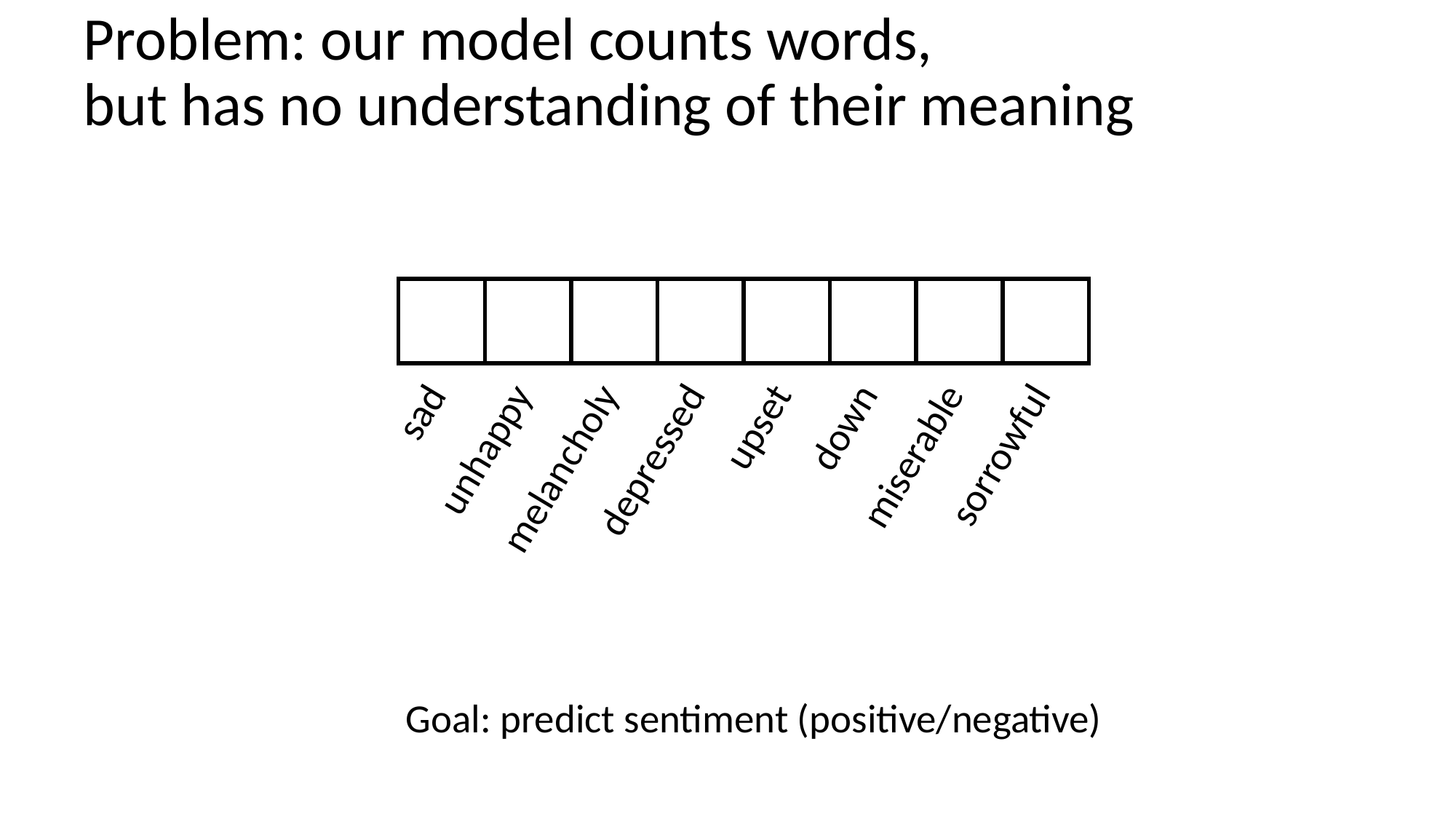

# Problem: our model counts words, but has no understanding of their meaning
|  |  |  |  |  |  |  |  |
| --- | --- | --- | --- | --- | --- | --- | --- |
miserable
sorrowful
upset
down
melancholy
depressed
sad
unhappy
Goal: predict sentiment (positive/negative)